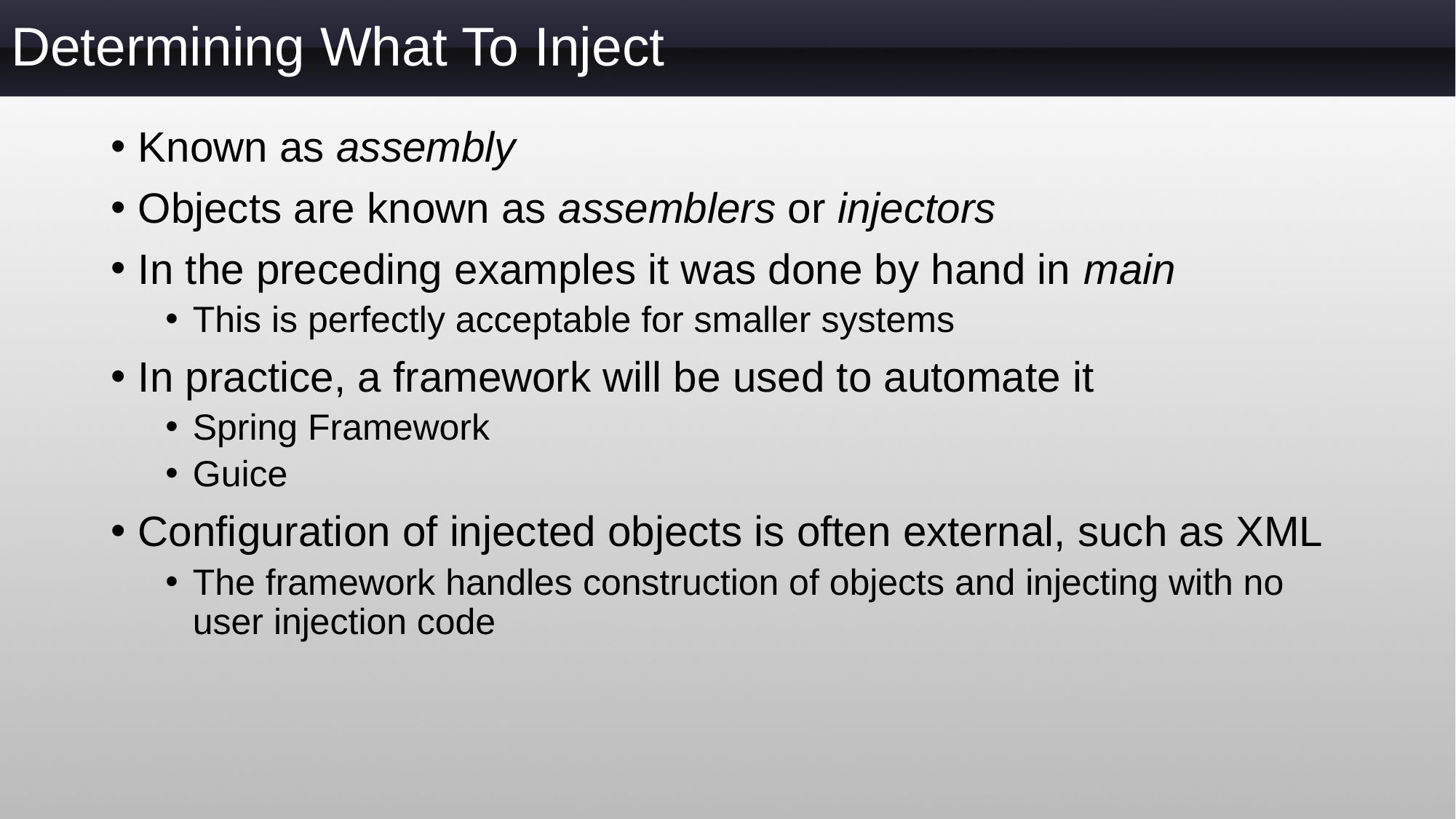

# Determining What To Inject
Known as assembly
Objects are known as assemblers or injectors
In the preceding examples it was done by hand in main
This is perfectly acceptable for smaller systems
In practice, a framework will be used to automate it
Spring Framework
Guice
Configuration of injected objects is often external, such as XML
The framework handles construction of objects and injecting with no user injection code